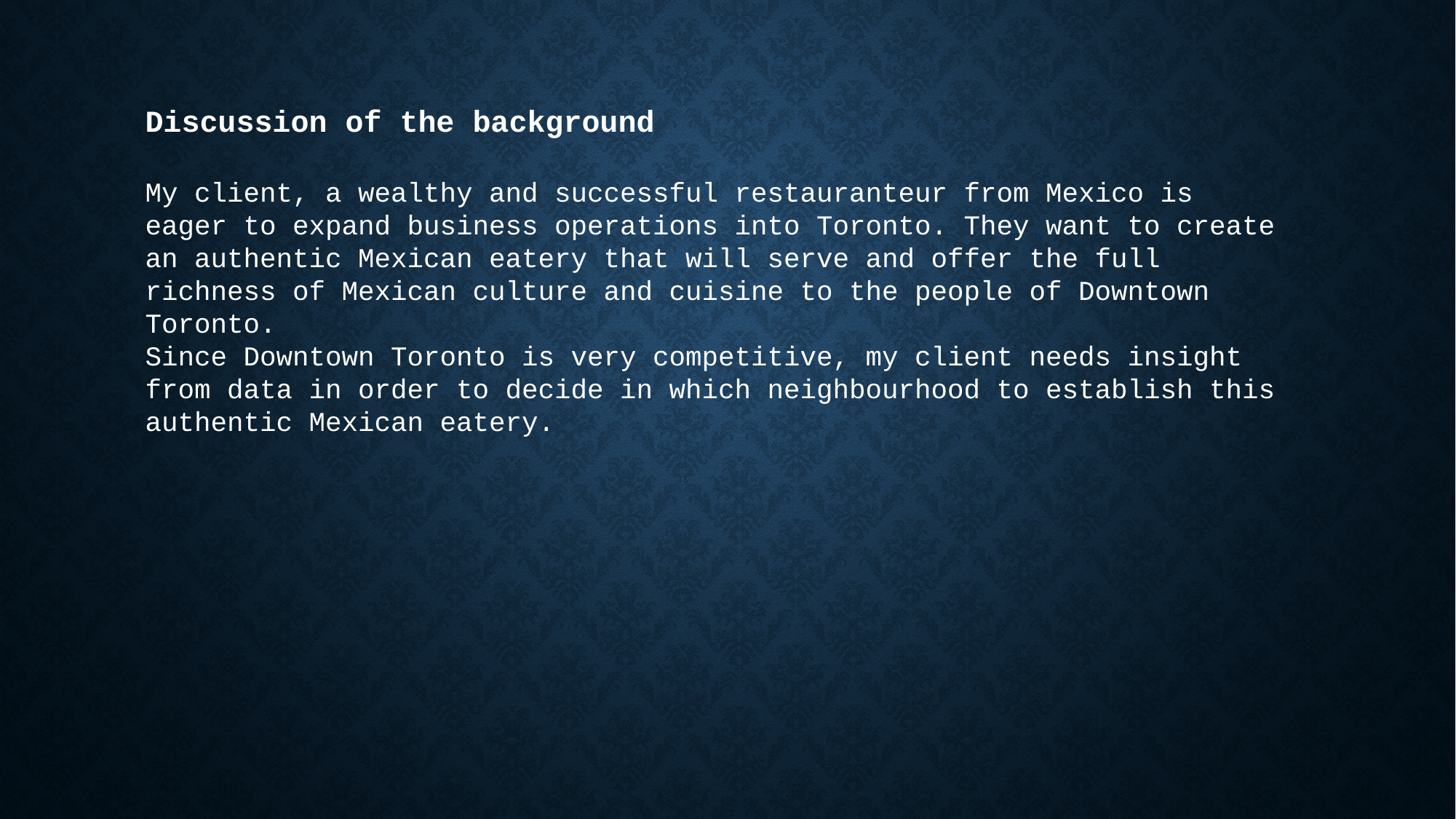

Discussion of the background

My client, a wealthy and successful restauranteur from Mexico is eager to expand business operations into Toronto. They want to create an authentic Mexican eatery that will serve and offer the full richness of Mexican culture and cuisine to the people of Downtown Toronto.
Since Downtown Toronto is very competitive, my client needs insight from data in order to decide in which neighbourhood to establish this authentic Mexican eatery.